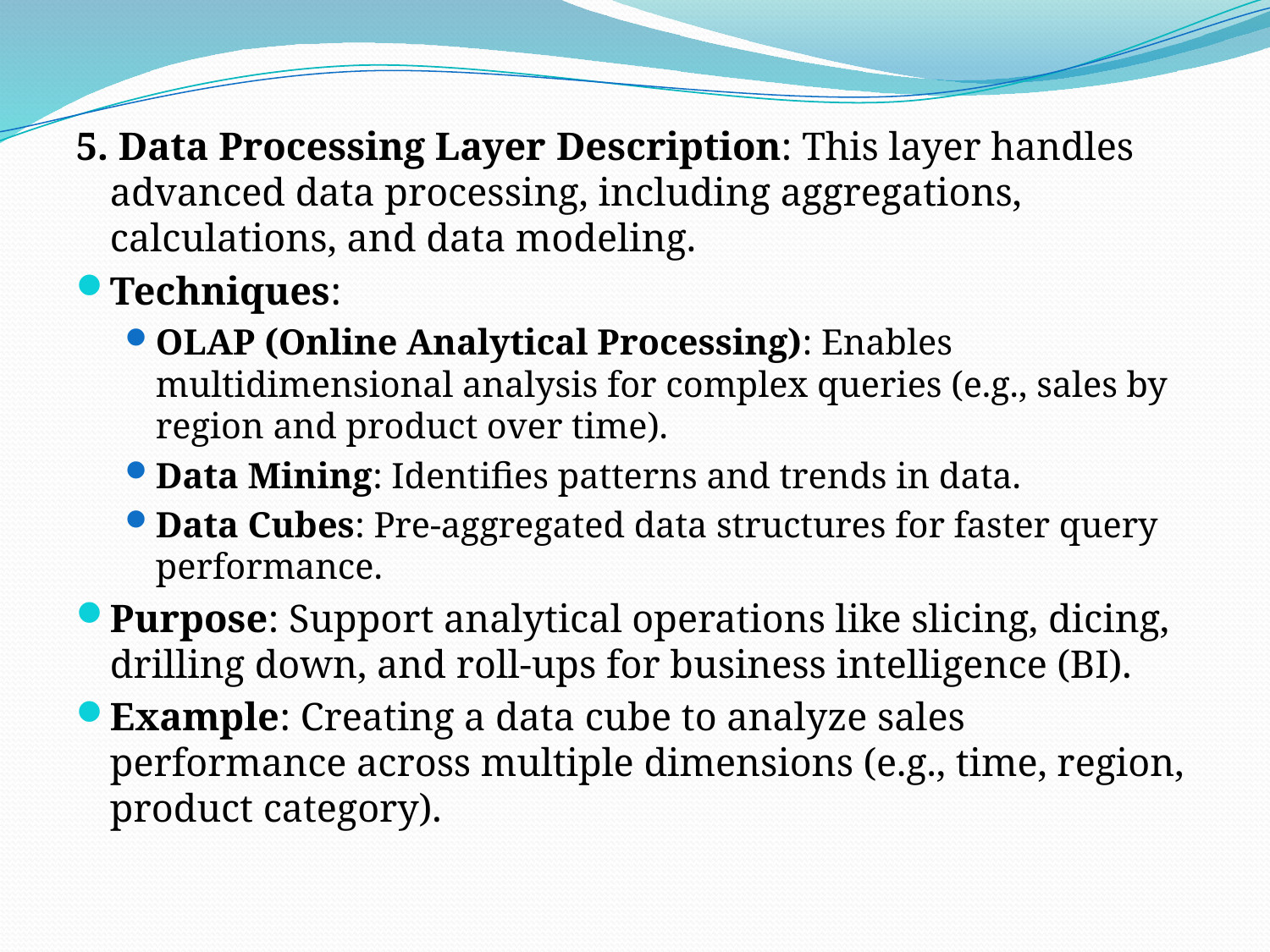

5. Data Processing Layer Description: This layer handles advanced data processing, including aggregations, calculations, and data modeling.
Techniques:
OLAP (Online Analytical Processing): Enables multidimensional analysis for complex queries (e.g., sales by region and product over time).
Data Mining: Identifies patterns and trends in data.
Data Cubes: Pre-aggregated data structures for faster query performance.
Purpose: Support analytical operations like slicing, dicing, drilling down, and roll-ups for business intelligence (BI).
Example: Creating a data cube to analyze sales performance across multiple dimensions (e.g., time, region, product category).